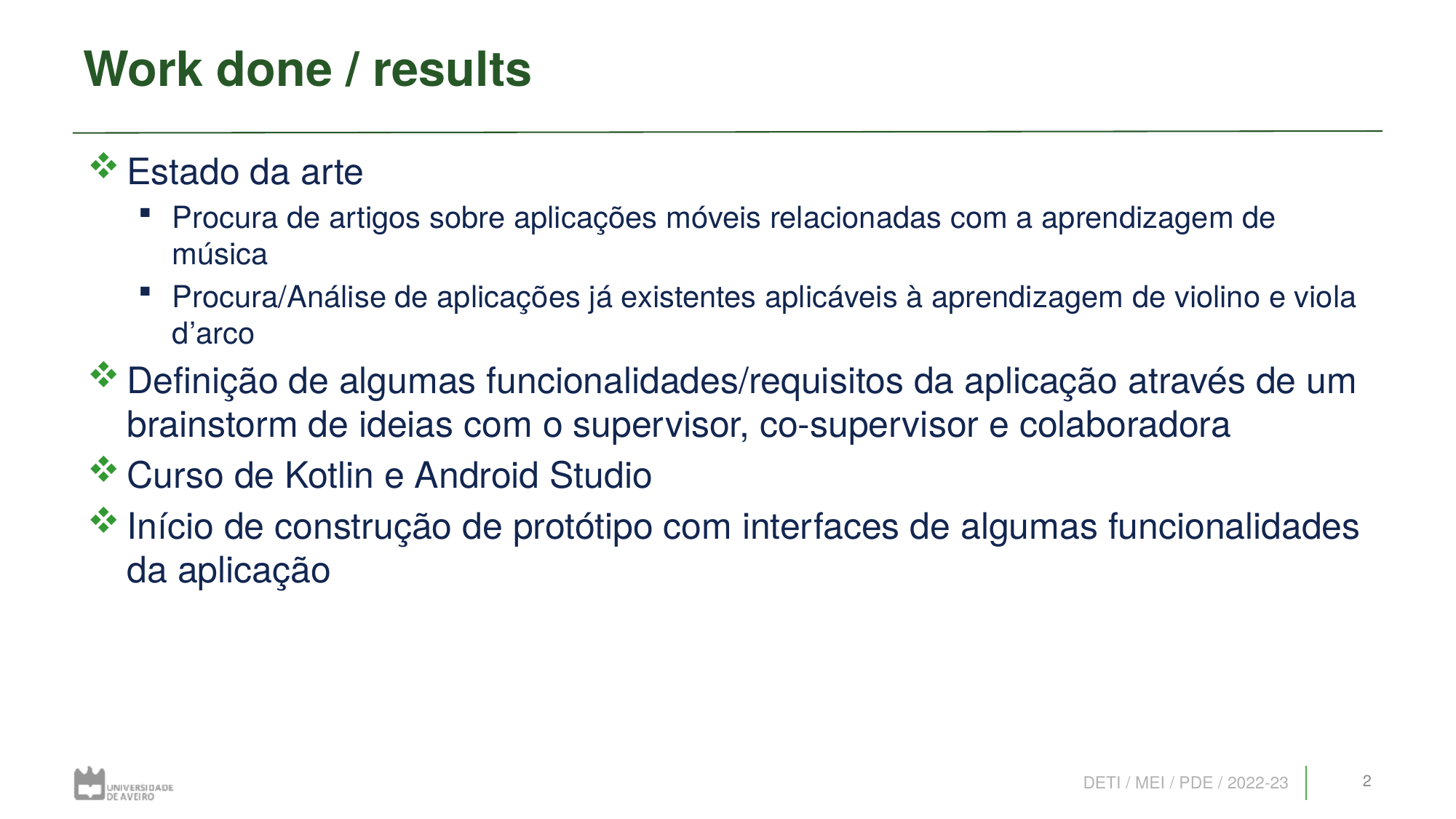

# Work done / results
Estado da arte
Procura de artigos sobre aplicações móveis relacionadas com a aprendizagem de música
Procura/Análise de aplicações já existentes aplicáveis à aprendizagem de violino e viola d’arco
Definição de algumas funcionalidades/requisitos da aplicação através de um brainstorm de ideias com o supervisor, co-supervisor e colaboradora
Curso de Kotlin e Android Studio
Início de construção de protótipo com interfaces de algumas funcionalidades da aplicação
DETI / MEI / PDE / 2022-23
2